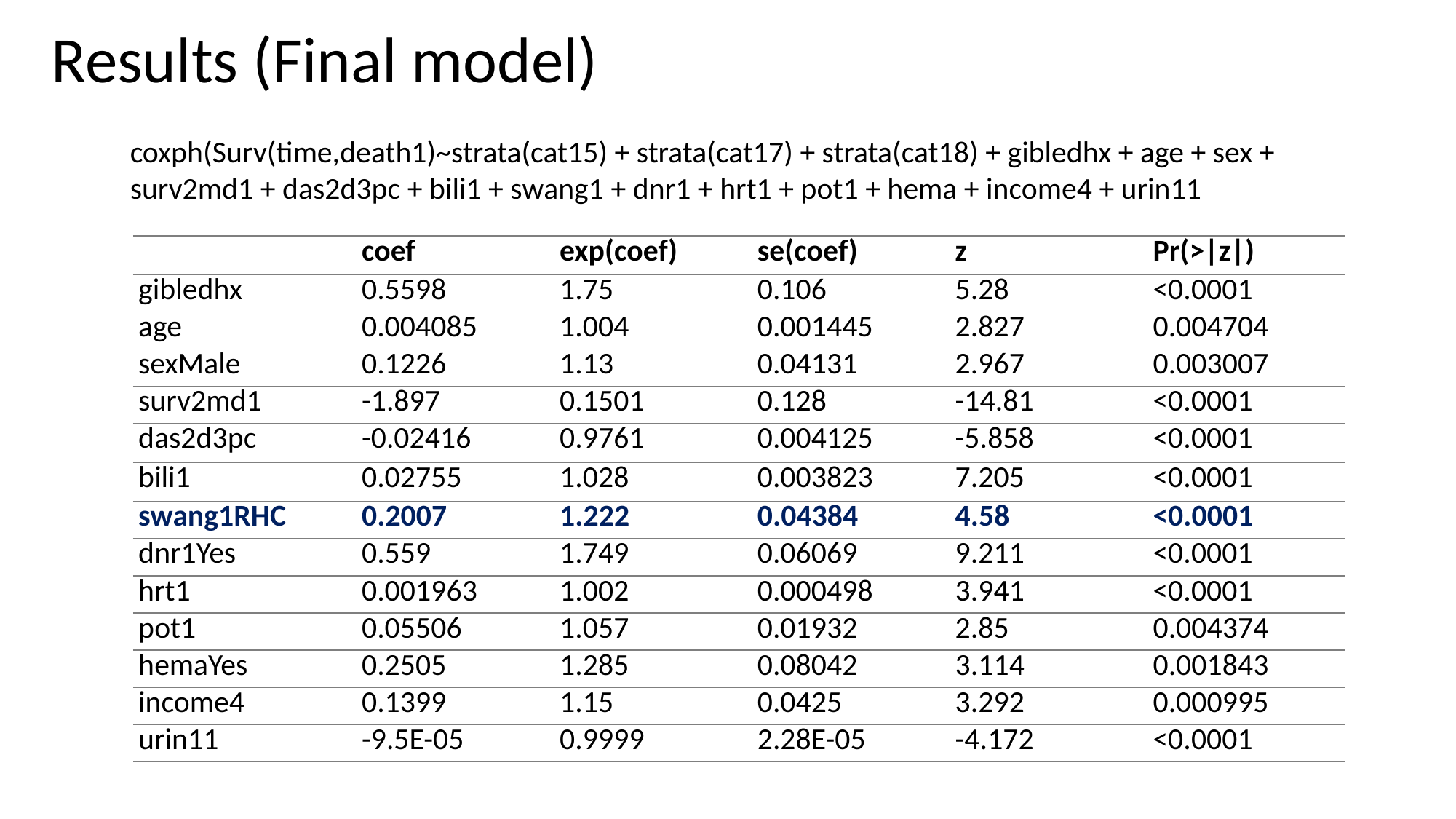

# Results (Final model)
coxph(Surv(time,death1)~strata(cat15) + strata(cat17) + strata(cat18) + gibledhx + age + sex + surv2md1 + das2d3pc + bili1 + swang1 + dnr1 + hrt1 + pot1 + hema + income4 + urin11
|  | coef | exp(coef) | se(coef) | z | Pr(>|z|) |
| --- | --- | --- | --- | --- | --- |
| gibledhx | 0.5598 | 1.75 | 0.106 | 5.28 | <0.0001 |
| age | 0.004085 | 1.004 | 0.001445 | 2.827 | 0.004704 |
| sexMale | 0.1226 | 1.13 | 0.04131 | 2.967 | 0.003007 |
| surv2md1 | -1.897 | 0.1501 | 0.128 | -14.81 | <0.0001 |
| das2d3pc | -0.02416 | 0.9761 | 0.004125 | -5.858 | <0.0001 |
| bili1 | 0.02755 | 1.028 | 0.003823 | 7.205 | <0.0001 |
| swang1RHC | 0.2007 | 1.222 | 0.04384 | 4.58 | <0.0001 |
| dnr1Yes | 0.559 | 1.749 | 0.06069 | 9.211 | <0.0001 |
| hrt1 | 0.001963 | 1.002 | 0.000498 | 3.941 | <0.0001 |
| pot1 | 0.05506 | 1.057 | 0.01932 | 2.85 | 0.004374 |
| hemaYes | 0.2505 | 1.285 | 0.08042 | 3.114 | 0.001843 |
| income4 | 0.1399 | 1.15 | 0.0425 | 3.292 | 0.000995 |
| urin11 | -9.5E-05 | 0.9999 | 2.28E-05 | -4.172 | <0.0001 |